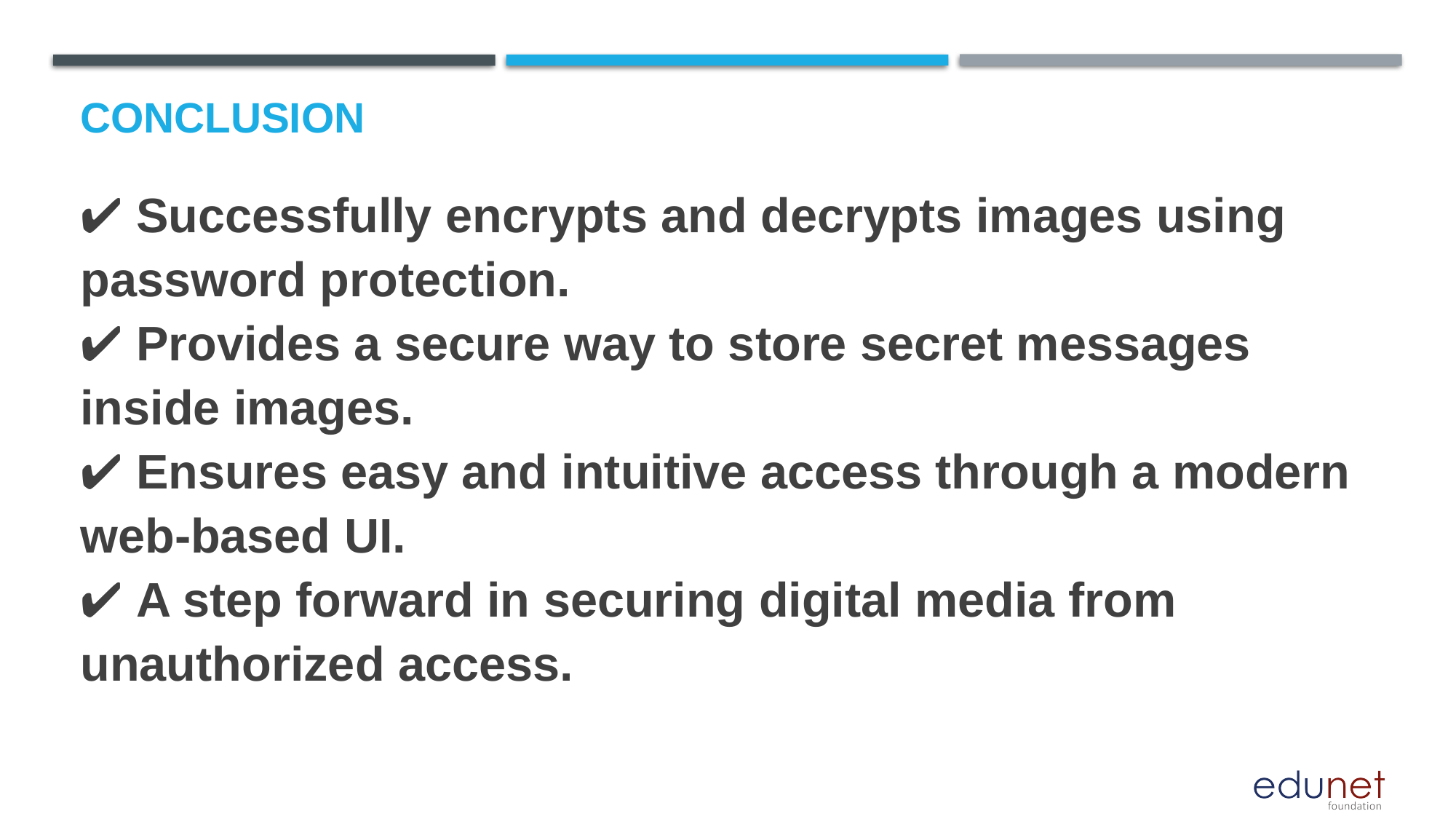

# Conclusion
✔ Successfully encrypts and decrypts images using password protection.
✔ Provides a secure way to store secret messages inside images.
✔ Ensures easy and intuitive access through a modern web-based UI.
✔ A step forward in securing digital media from unauthorized access.